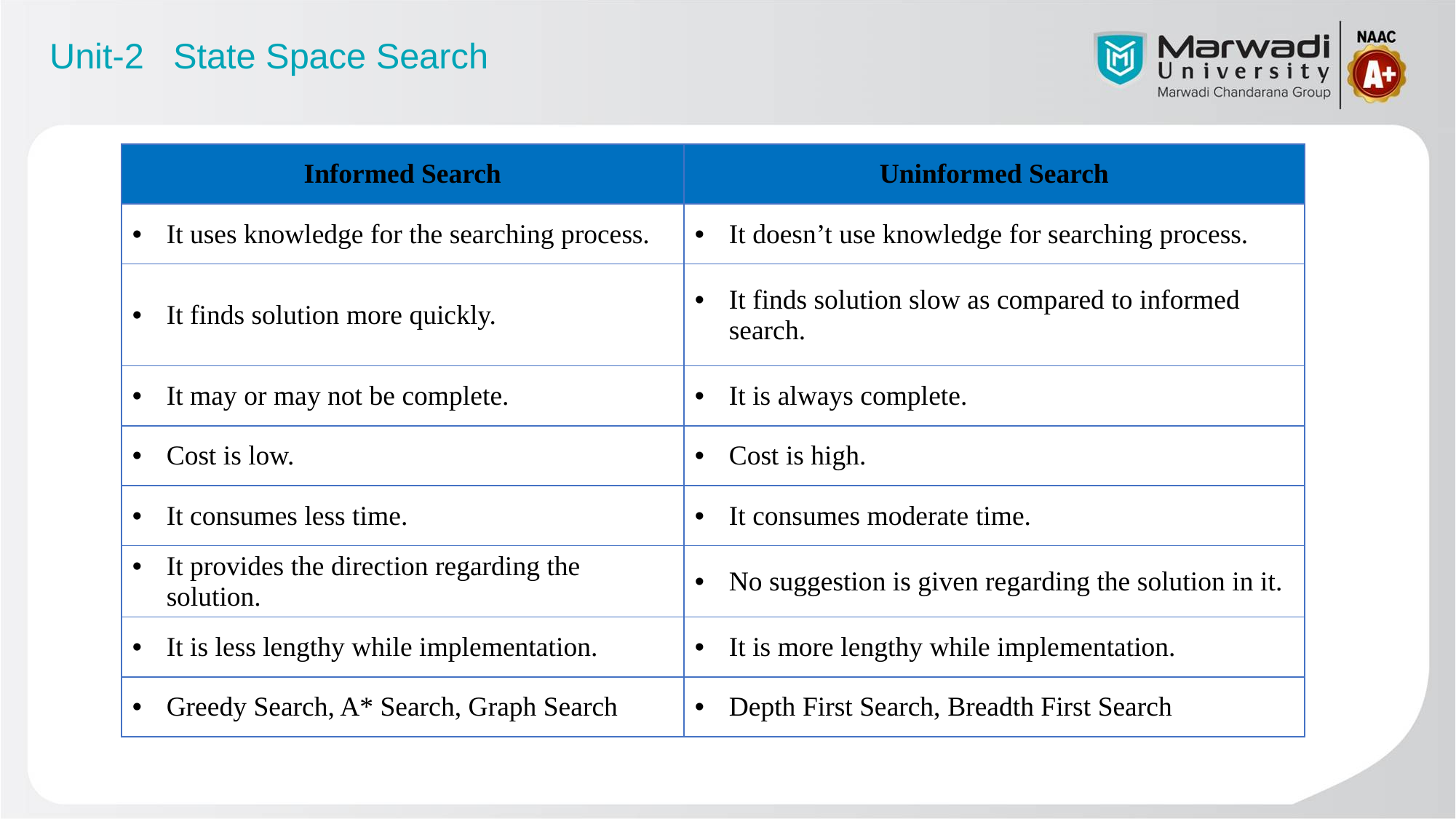

Unit-2   State Space Search

| Informed Search | Uninformed Search |
| --- | --- |
| It uses knowledge for the searching process. | It doesn’t use knowledge for searching process. |
| It finds solution more quickly. | It finds solution slow as compared to informed search. |
| It may or may not be complete. | It is always complete. |
| Cost is low. | Cost is high. |
| It consumes less time. | It consumes moderate time. |
| It provides the direction regarding the solution. | No suggestion is given regarding the solution in it. |
| It is less lengthy while implementation. | It is more lengthy while implementation. |
| Greedy Search, A\* Search, Graph Search | Depth First Search, Breadth First Search |